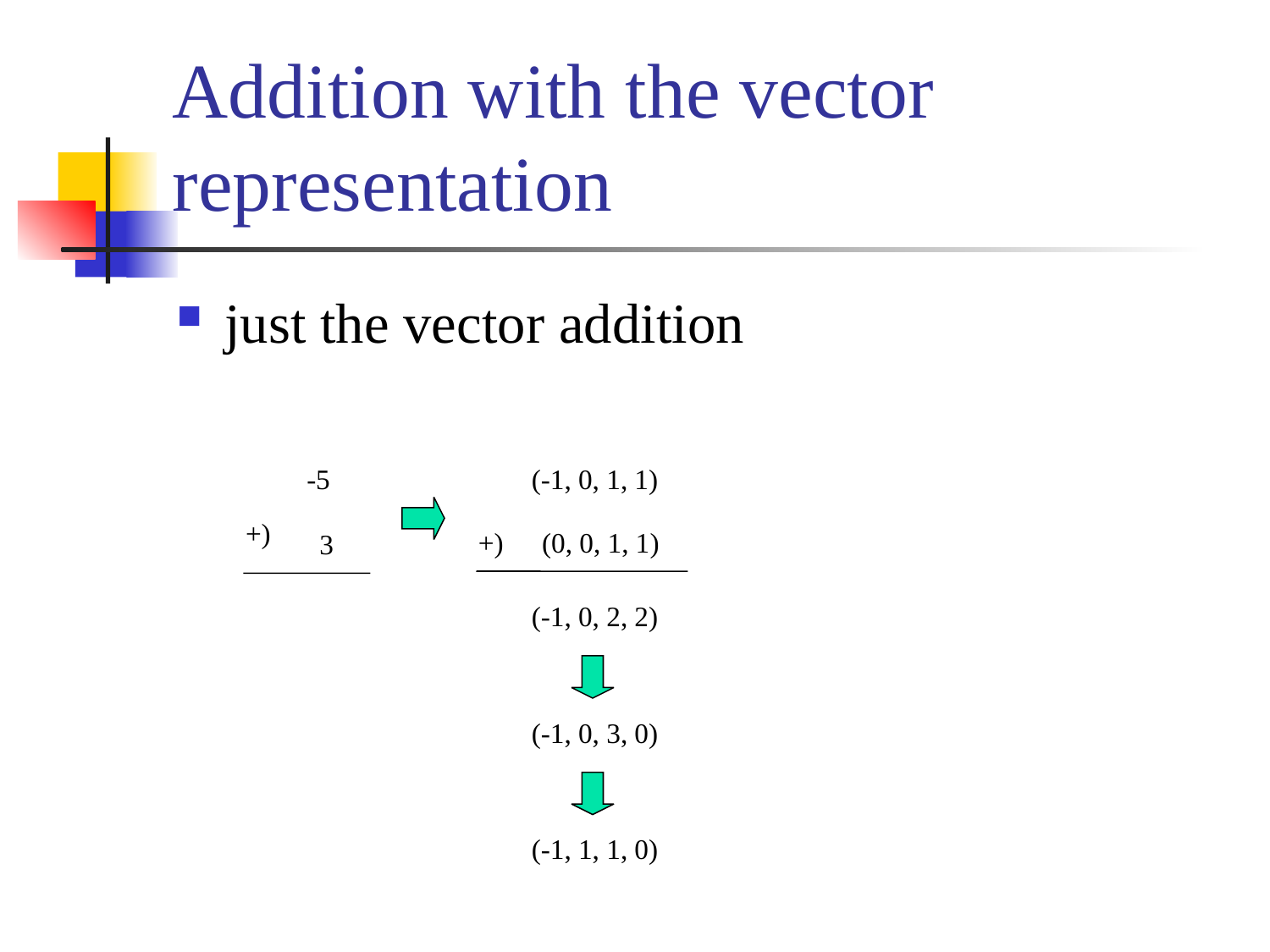

# Addition with the vector representation
just the vector addition
-5
+)
3

(-1, 0, 1, 1)
+)
(0, 0, 1, 1)

(-1, 0, 2, 2)

(-1, 0, 3, 0)

(-1, 1, 1, 0)